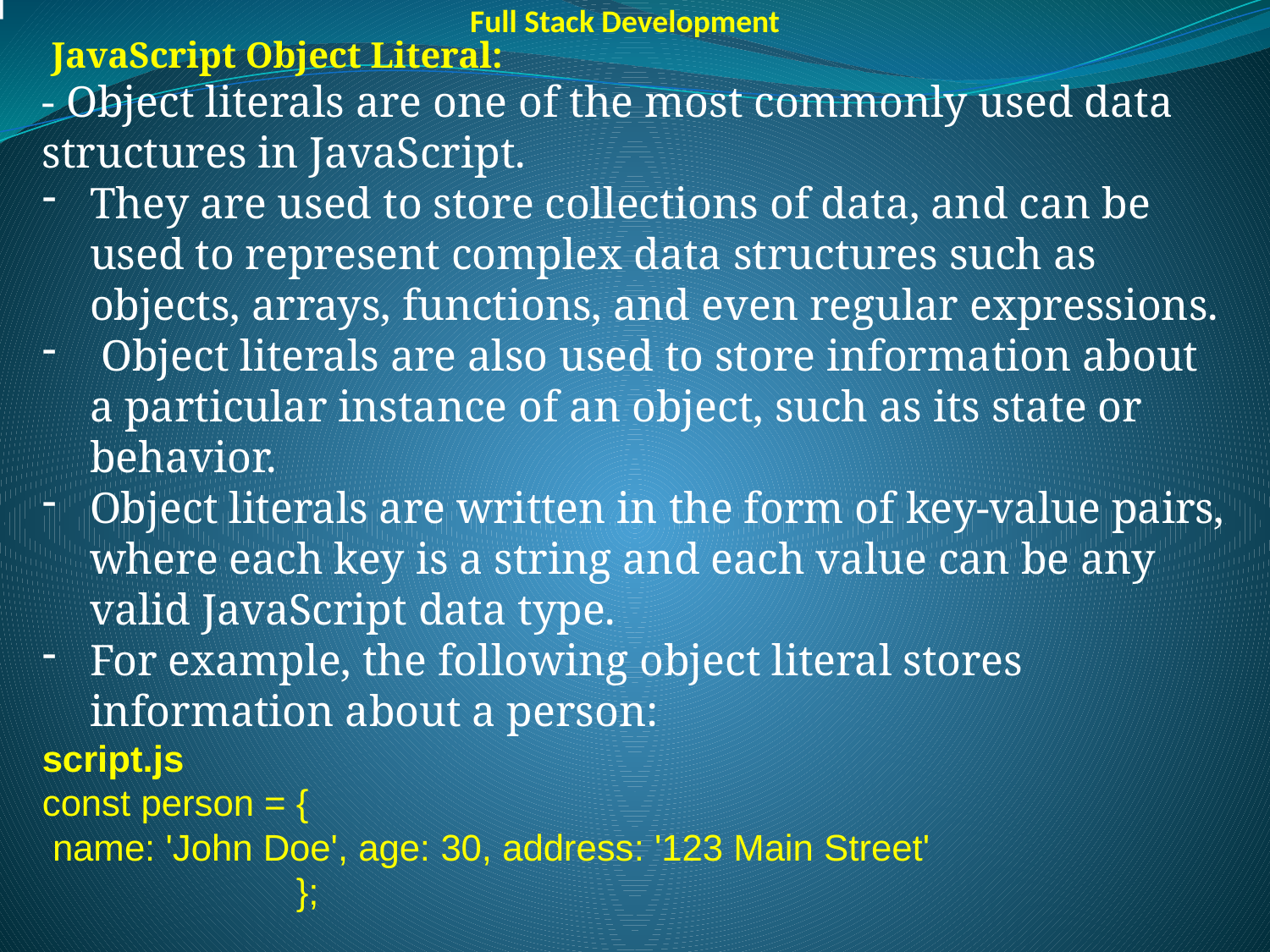

Full Stack Development
 JavaScript Object Literal:
- Object literals are one of the most commonly used data structures in JavaScript.
They are used to store collections of data, and can be used to represent complex data structures such as objects, arrays, functions, and even regular expressions.
 Object literals are also used to store information about a particular instance of an object, such as its state or behavior.
Object literals are written in the form of key-value pairs, where each key is a string and each value can be any valid JavaScript data type.
For example, the following object literal stores information about a person:
script.js
const person = {
 name: 'John Doe', age: 30, address: '123 Main Street'
		};